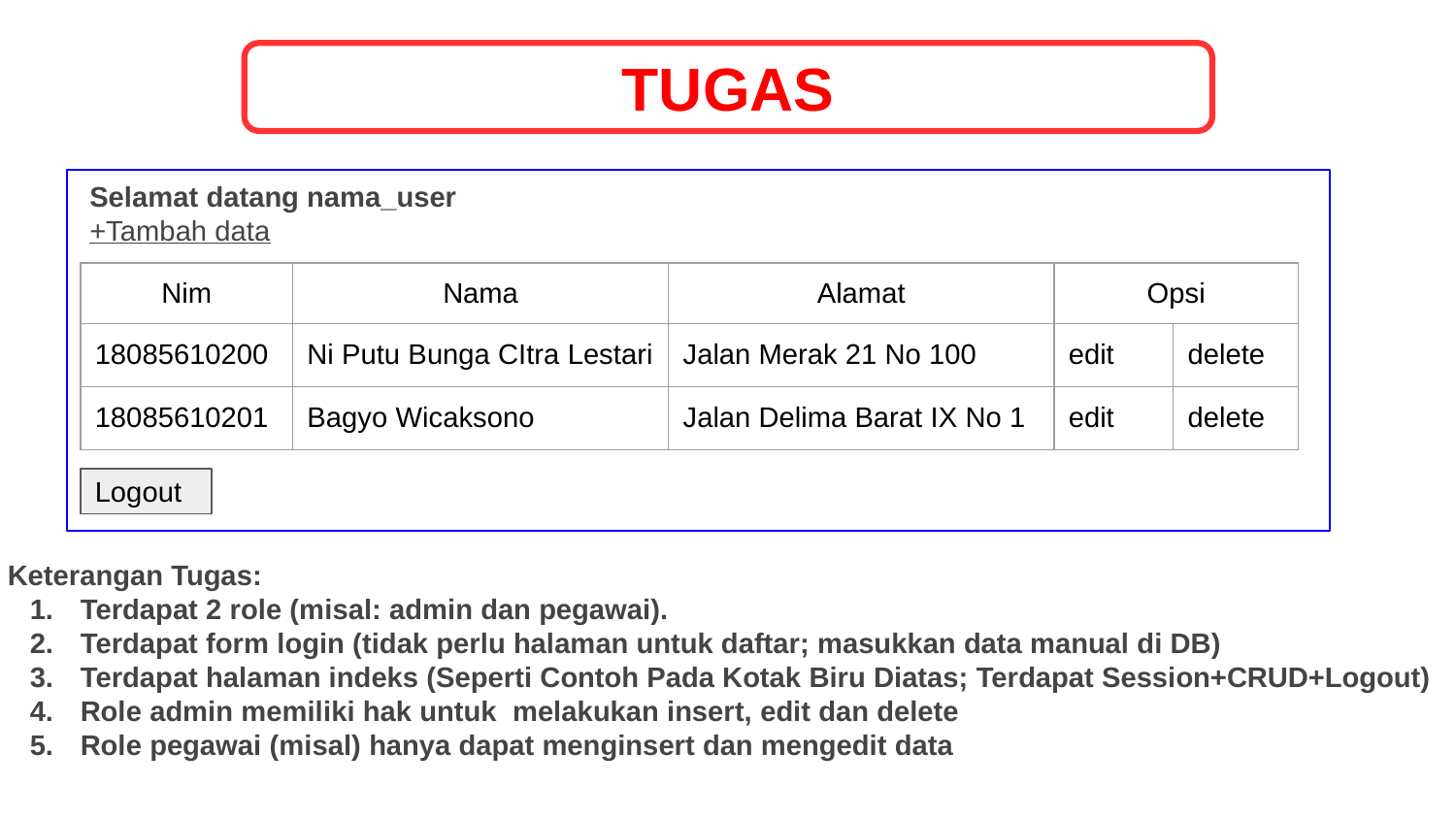

TUGAS
Selamat datang nama_user
+Tambah data

| Nim | Nama | Alamat | Opsi |  |
| --- | --- | --- | --- | --- |
| 18085610200 | Ni Putu Bunga CItra Lestari | Jalan Merak 21 No 100 | edit | delete |
| 18085610201 | Bagyo Wicaksono | Jalan Delima Barat IX No 1 | edit | delete |
Logout
Keterangan Tugas:
Terdapat 2 role (misal: admin dan pegawai).
Terdapat form login (tidak perlu halaman untuk daftar; masukkan data manual di DB)
Terdapat halaman indeks (Seperti Contoh Pada Kotak Biru Diatas; Terdapat Session+CRUD+Logout)
Role admin memiliki hak untuk  melakukan insert, edit dan delete
Role pegawai (misal) hanya dapat menginsert dan mengedit data